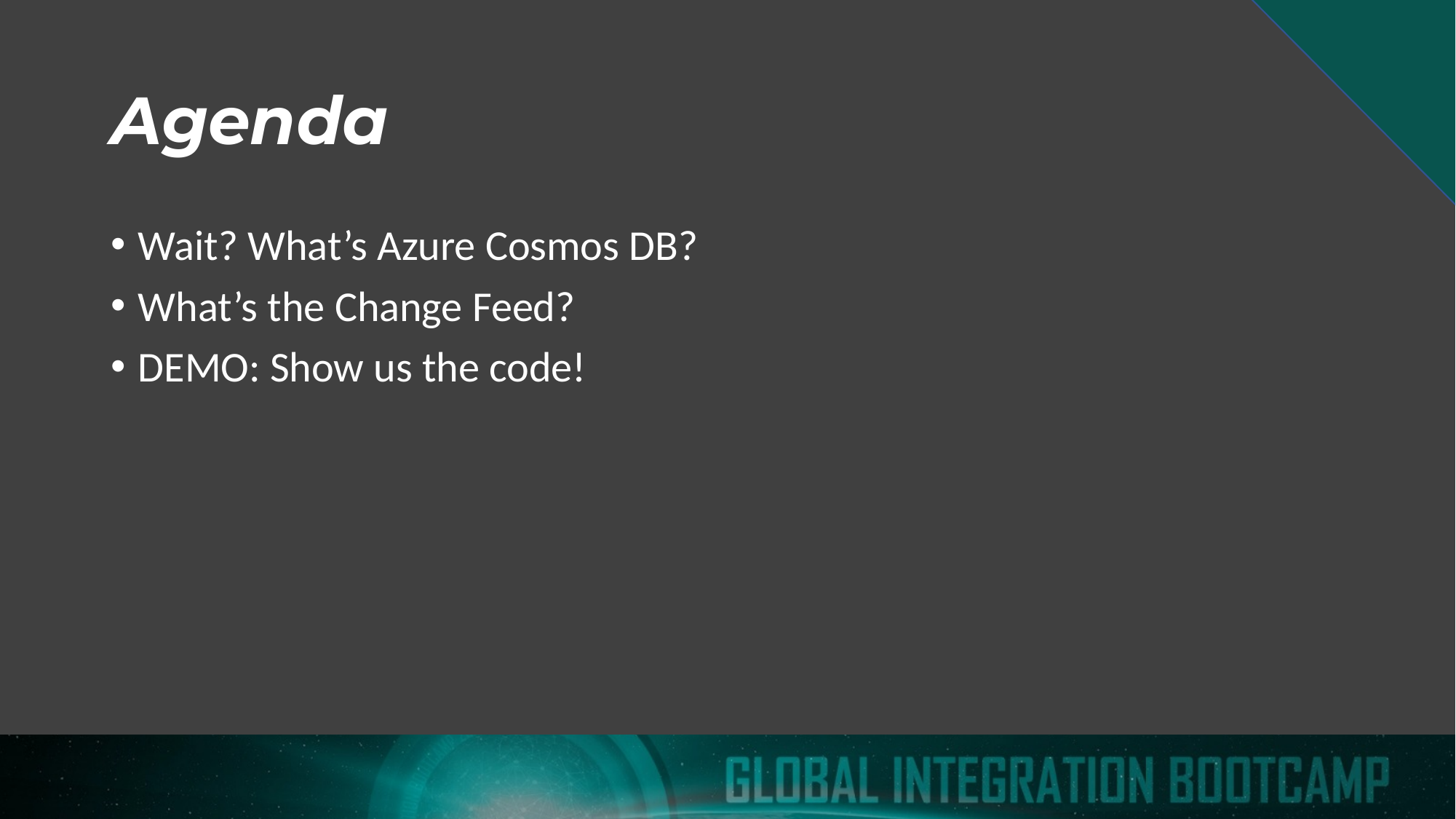

# Agenda
Wait? What’s Azure Cosmos DB?
What’s the Change Feed?
DEMO: Show us the code!